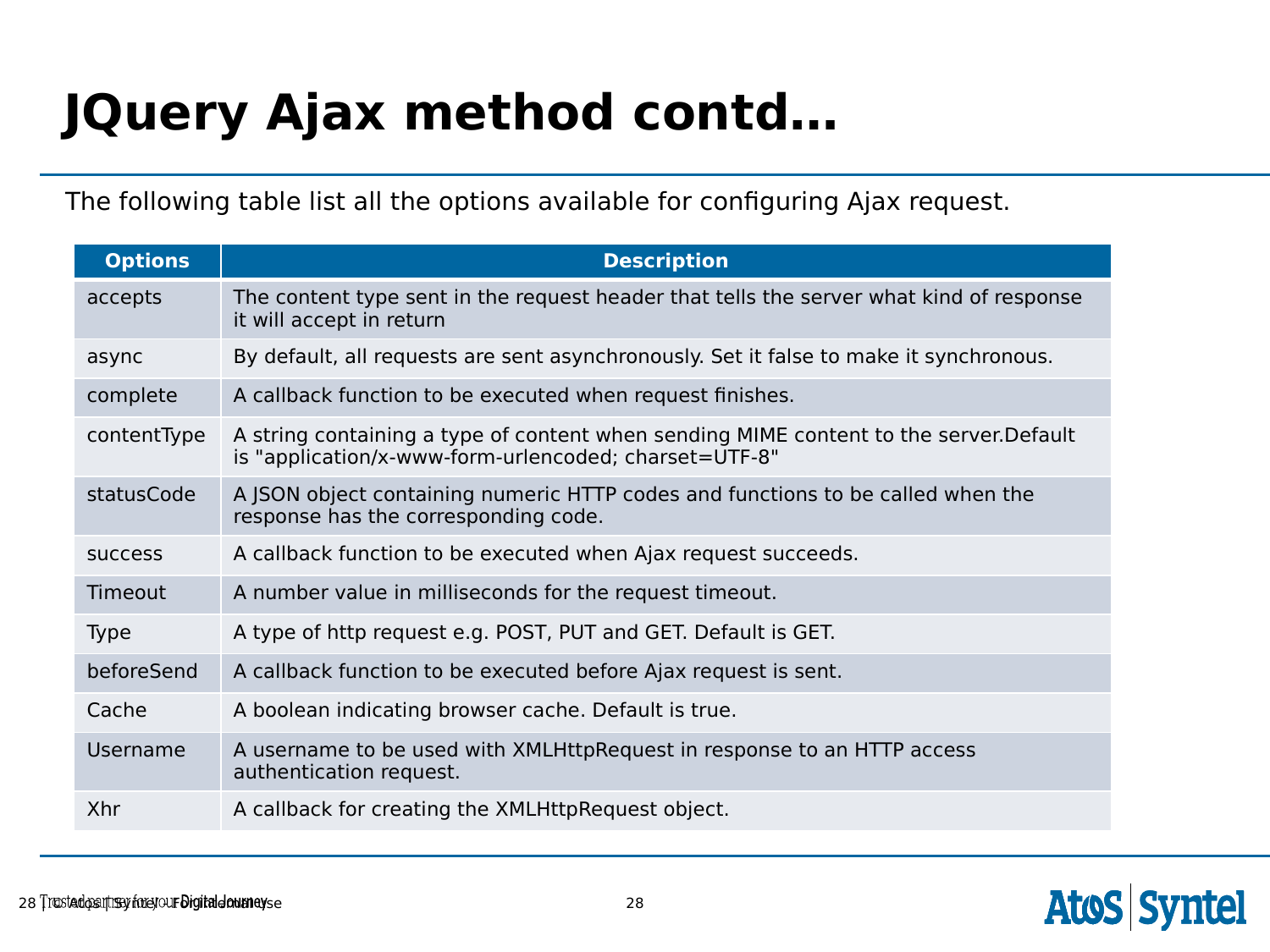

# JQuery Ajax method contd…
The following table list all the options available for configuring Ajax request.
| Options | Description |
| --- | --- |
| accepts | The content type sent in the request header that tells the server what kind of response it will accept in return |
| async | By default, all requests are sent asynchronously. Set it false to make it synchronous. |
| complete | A callback function to be executed when request finishes. |
| contentType | A string containing a type of content when sending MIME content to the server.Default is "application/x-www-form-urlencoded; charset=UTF-8" |
| statusCode | A JSON object containing numeric HTTP codes and functions to be called when the response has the corresponding code. |
| success | A callback function to be executed when Ajax request succeeds. |
| Timeout | A number value in milliseconds for the request timeout. |
| Type | A type of http request e.g. POST, PUT and GET. Default is GET. |
| beforeSend | A callback function to be executed before Ajax request is sent. |
| Cache | A boolean indicating browser cache. Default is true. |
| Username | A username to be used with XMLHttpRequest in response to an HTTP access authentication request. |
| Xhr | A callback for creating the XMLHttpRequest object. |